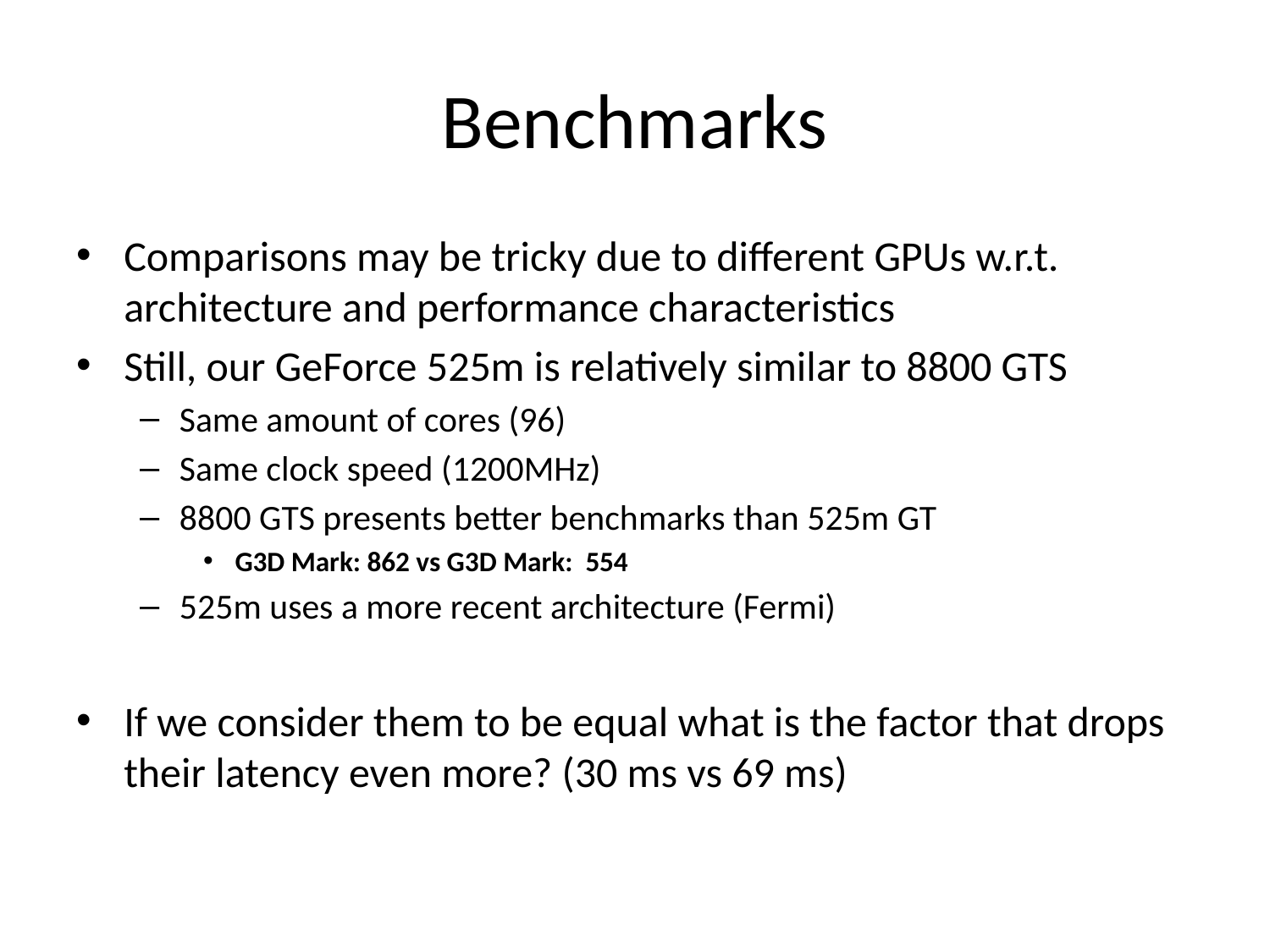

# Benchmarks
Comparisons may be tricky due to different GPUs w.r.t. architecture and performance characteristics
Still, our GeForce 525m is relatively similar to 8800 GTS
Same amount of cores (96)
Same clock speed (1200MHz)
8800 GTS presents better benchmarks than 525m GT
G3D Mark: 862 vs G3D Mark:  554
525m uses a more recent architecture (Fermi)

If we consider them to be equal what is the factor that drops their latency even more? (30 ms vs 69 ms)